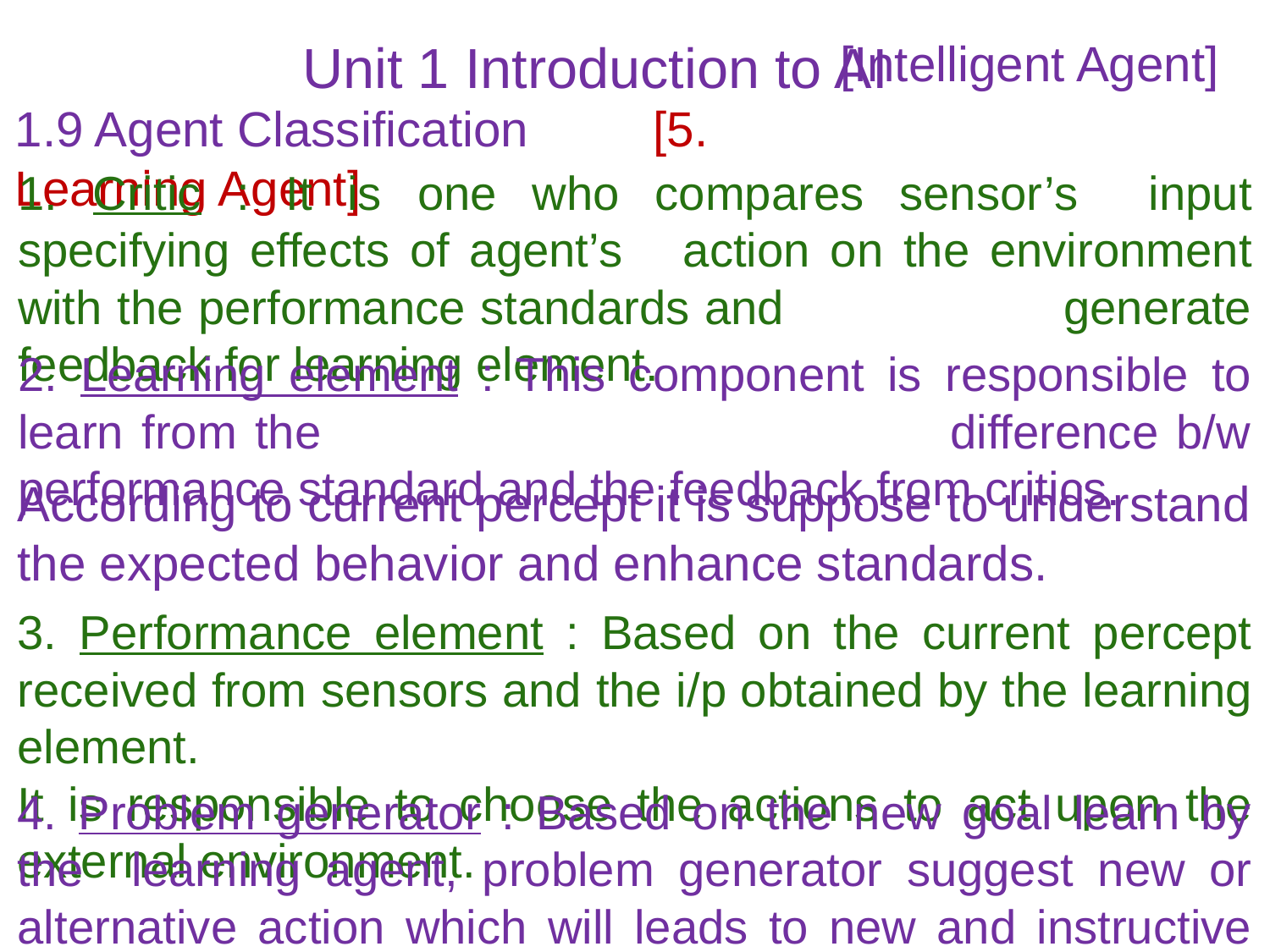

Unit 1 Introduction to AI
[Intelligent Agent]
1.9 Agent Classification         [5. Learning Agent]
1. Critic : It is one who compares sensor’s  input specifying effects of agent’s   action on the environment with the performance standards and                   generate feedback for learning element.
2. Learning element : This component is responsible to learn from the                                   difference b/w performance standard and the feedback from critics.
According to current percept it is suppose to understand the expected behavior and enhance standards.
3. Performance element : Based on the current percept received from sensors and the i/p obtained by the learning element.
It is responsible to choose the actions to act upon the external environment.
4. Problem generator : Based on the new goal learn by the  learning agent, problem generator suggest new or alternative action which will leads to new and instructive understanding.